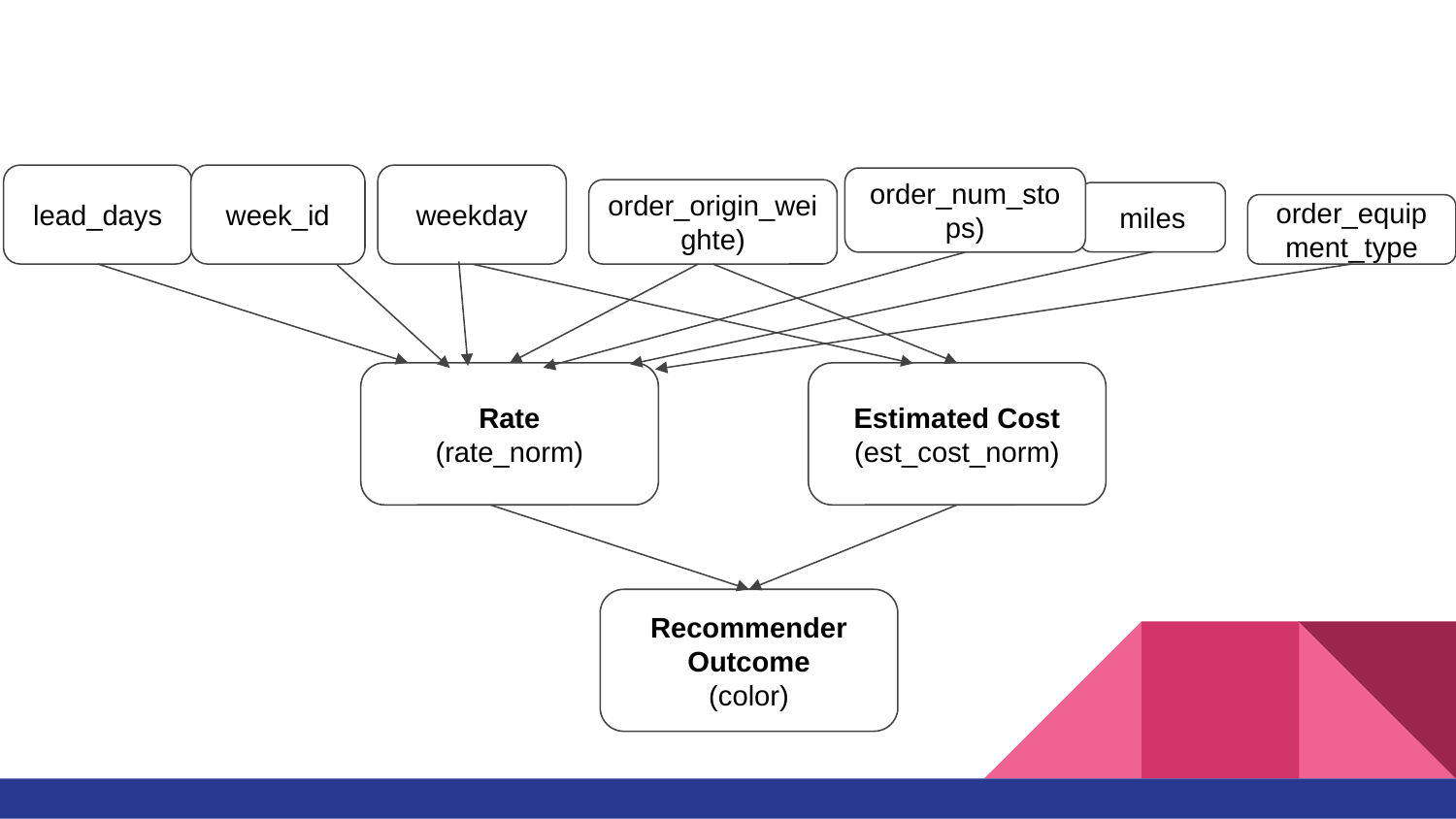

lead_days
week_id
weekday
order_num_stops)
order_origin_weighte)
miles
order_equipment_type
Rate
(rate_norm)
Estimated Cost
(est_cost_norm)
Recommender Outcome
(color)